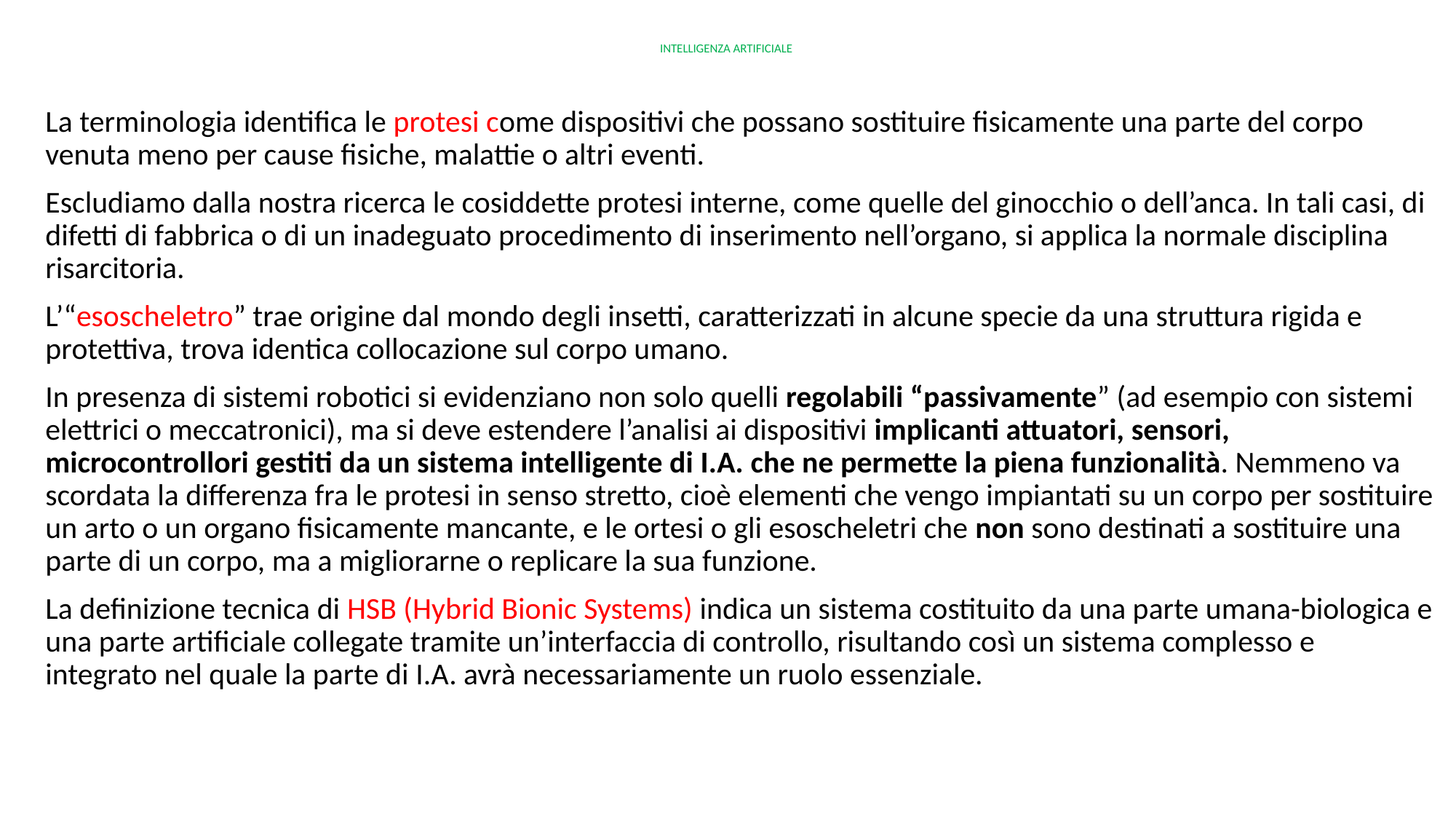

# INTELLIGENZA ARTIFICIALE
La terminologia identifica le protesi come dispositivi che possano sostituire fisicamente una parte del corpo venuta meno per cause fisiche, malattie o altri eventi.
Escludiamo dalla nostra ricerca le cosiddette protesi interne, come quelle del ginocchio o dell’anca. In tali casi, di difetti di fabbrica o di un inadeguato procedimento di inserimento nell’organo, si applica la normale disciplina risarcitoria.
L’“esoscheletro” trae origine dal mondo degli insetti, caratterizzati in alcune specie da una struttura rigida e protettiva, trova identica collocazione sul corpo umano.
In presenza di sistemi robotici si evidenziano non solo quelli regolabili “passivamente” (ad esempio con sistemi elettrici o meccatronici), ma si deve estendere l’analisi ai dispositivi implicanti attuatori, sensori, microcontrollori gestiti da un sistema intelligente di i.a. che ne permette la piena funzionalità. Nemmeno va scordata la differenza fra le protesi in senso stretto, cioè elementi che vengo impiantati su un corpo per sostituire un arto o un organo fisicamente mancante, e le ortesi o gli esoscheletri che non sono destinati a sostituire una parte di un corpo, ma a migliorarne o replicare la sua funzione.
La definizione tecnica di hsb (Hybrid Bionic Systems) indica un sistema costituito da una parte umana-biologica e una parte artificiale collegate tramite un’interfaccia di controllo, risultando così un sistema complesso e integrato nel quale la parte di i.a. avrà necessariamente un ruolo essenziale.